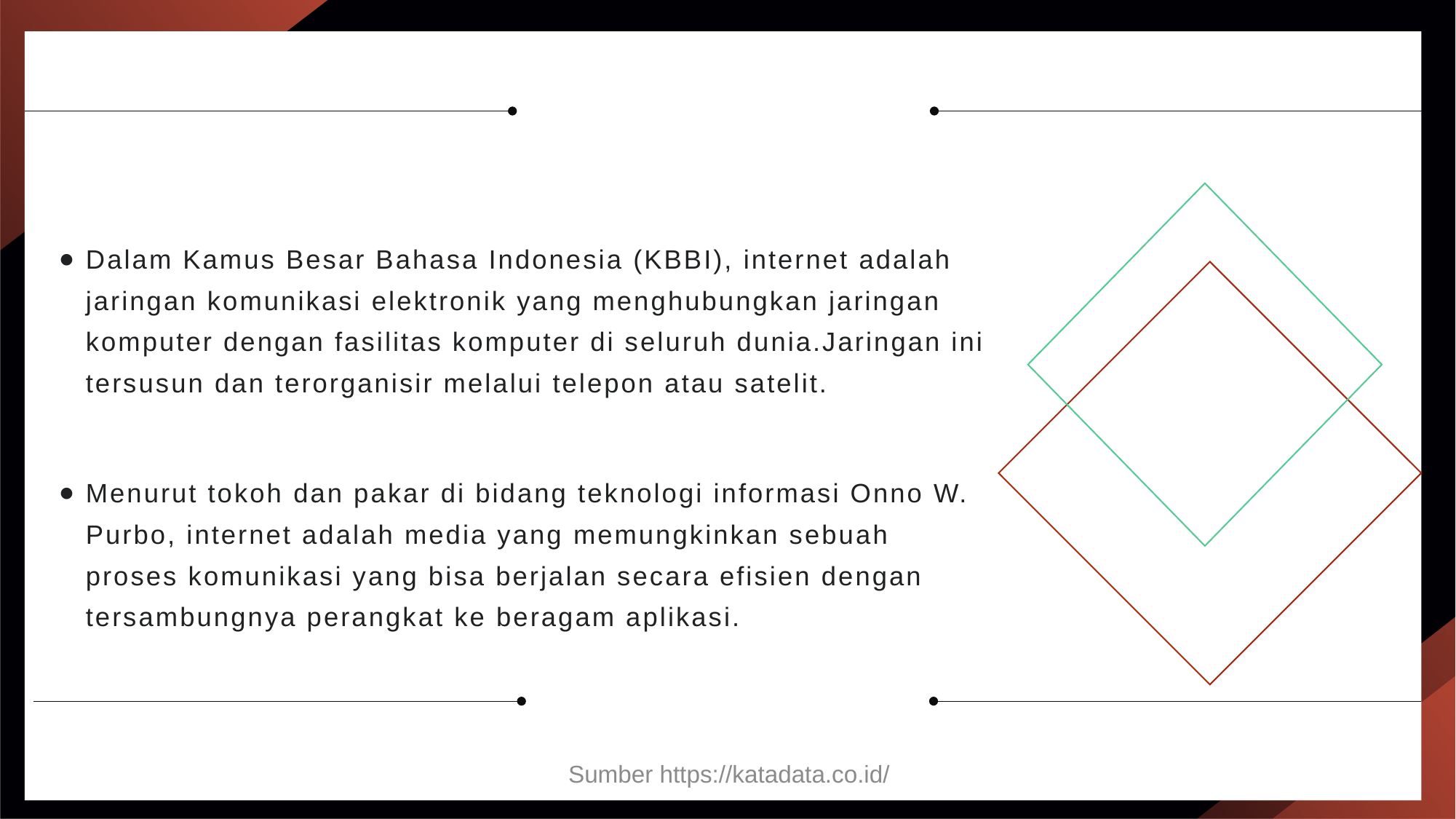

Add title

Add explanatory text here add explanatory text here add explanatory text here
Dalam Kamus Besar Bahasa Indonesia (KBBI), internet adalah jaringan komunikasi elektronik yang menghubungkan jaringan komputer dengan fasilitas komputer di seluruh dunia.Jaringan ini tersusun dan terorganisir melalui telepon atau satelit.

Menurut tokoh dan pakar di bidang teknologi informasi Onno W. Purbo, internet adalah media yang memungkinkan sebuah  proses komunikasi yang bisa berjalan secara efisien dengan tersambungnya perangkat ke beragam aplikasi.

Add title
Add explanatory text here add explanatory text here add explanatory text here
Add title
Add explanatory text here add explanatory text here add explanatory text here
Sumber https://katadata.co.id/